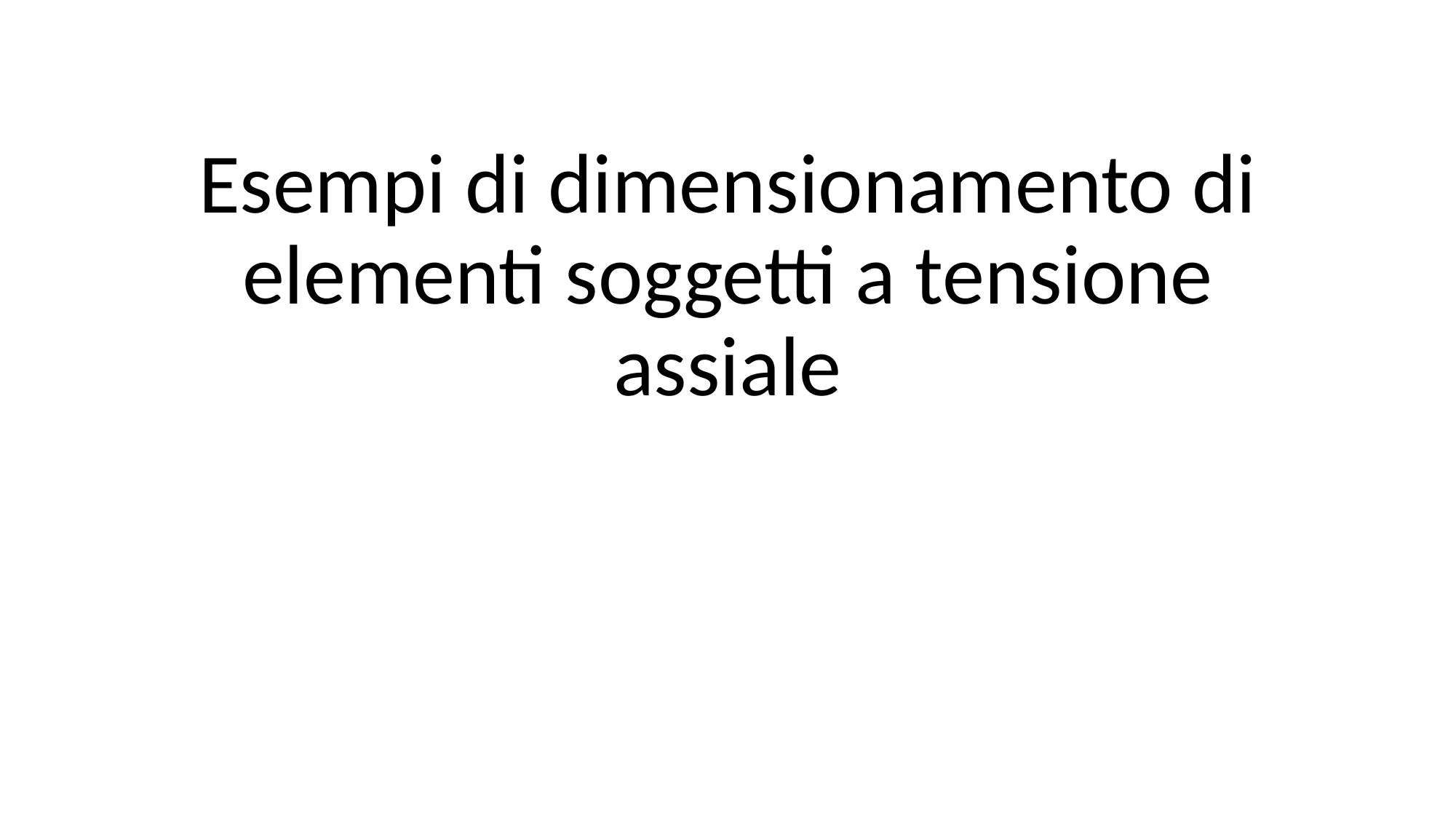

# Esempi di dimensionamento di elementi soggetti a tensione assiale